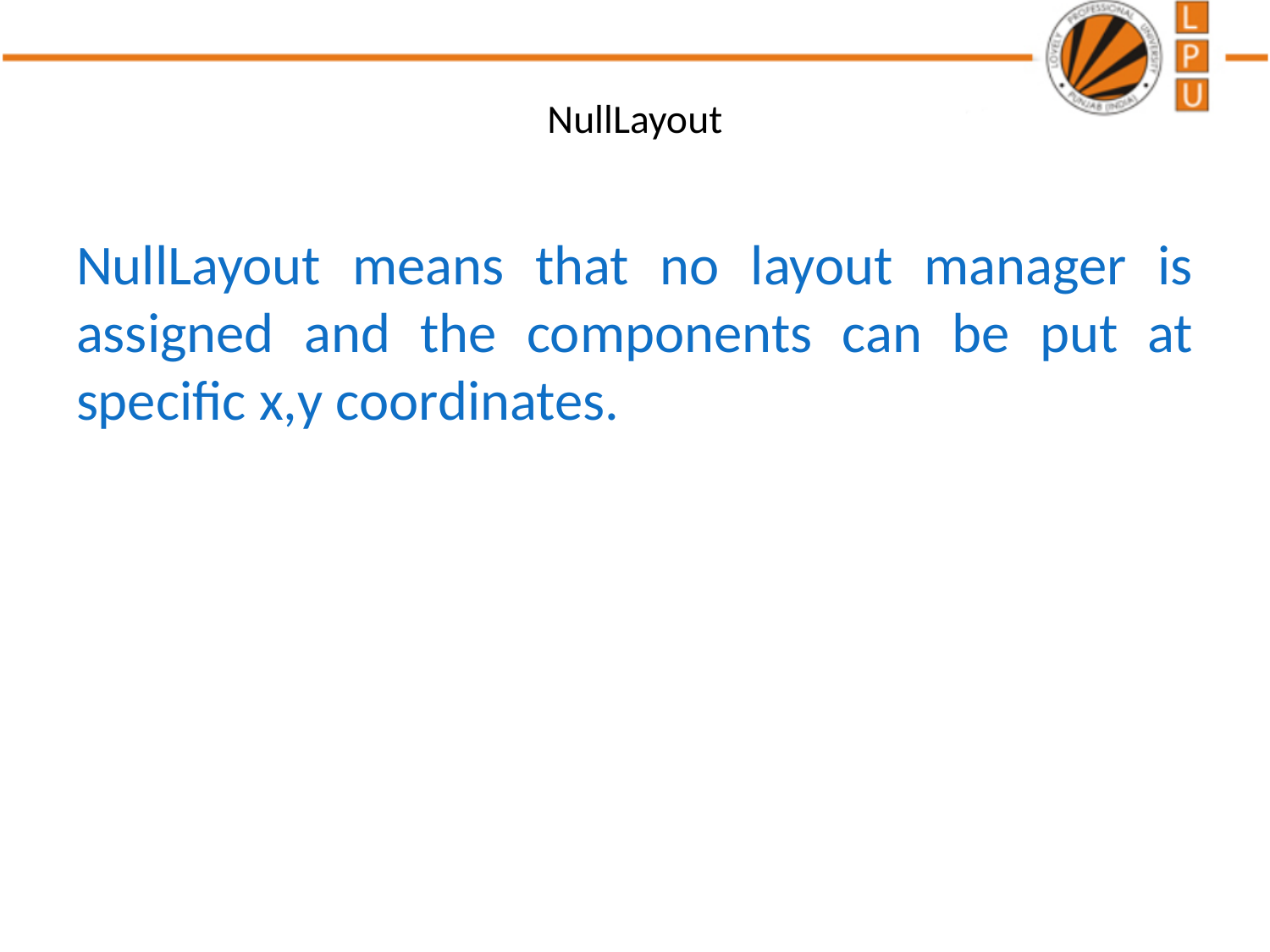

# NullLayout
NullLayout means that no layout manager is assigned and the components can be put at specific x,y coordinates.